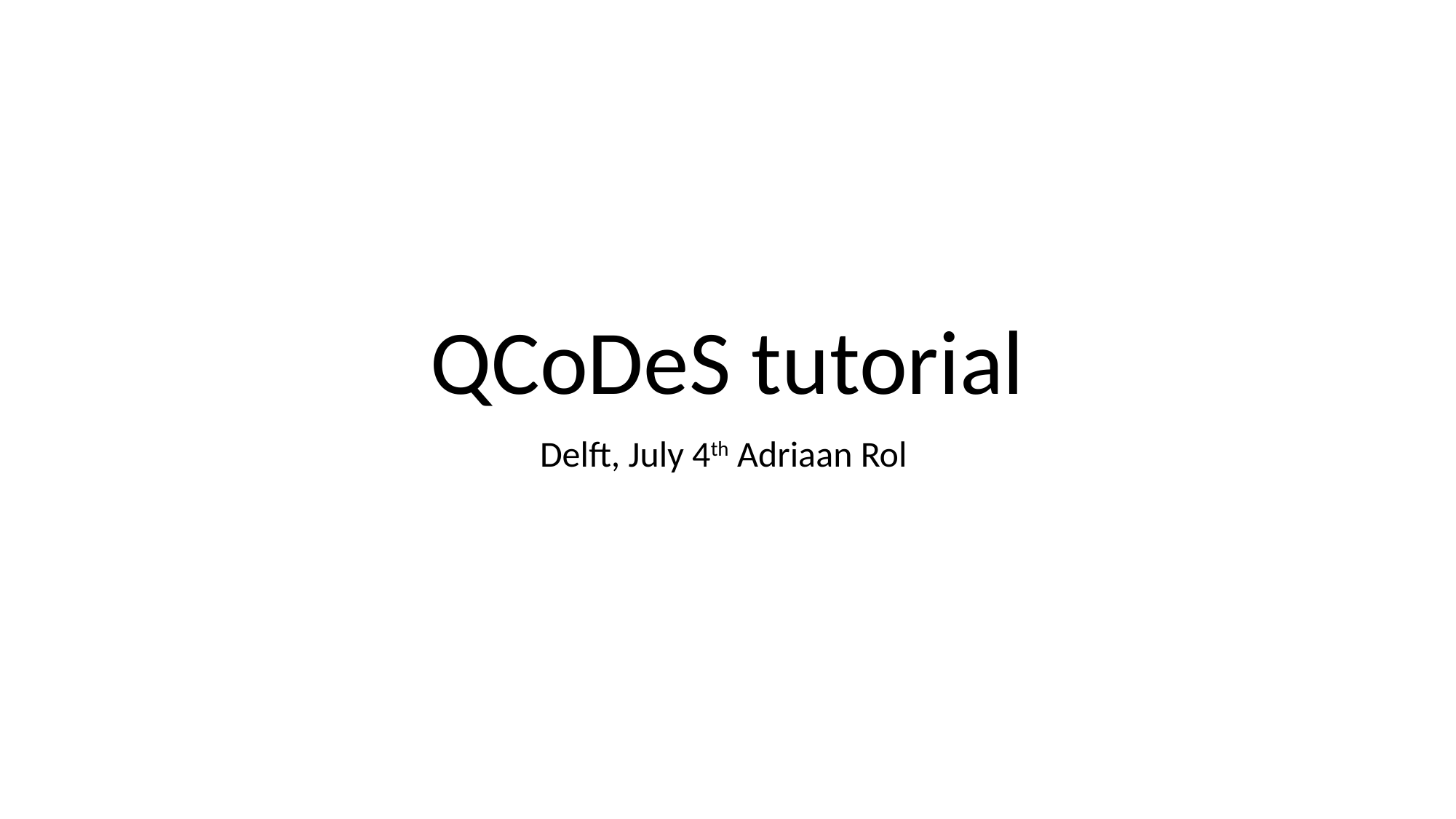

# QCoDeS tutorial
Delft, July 4th Adriaan Rol